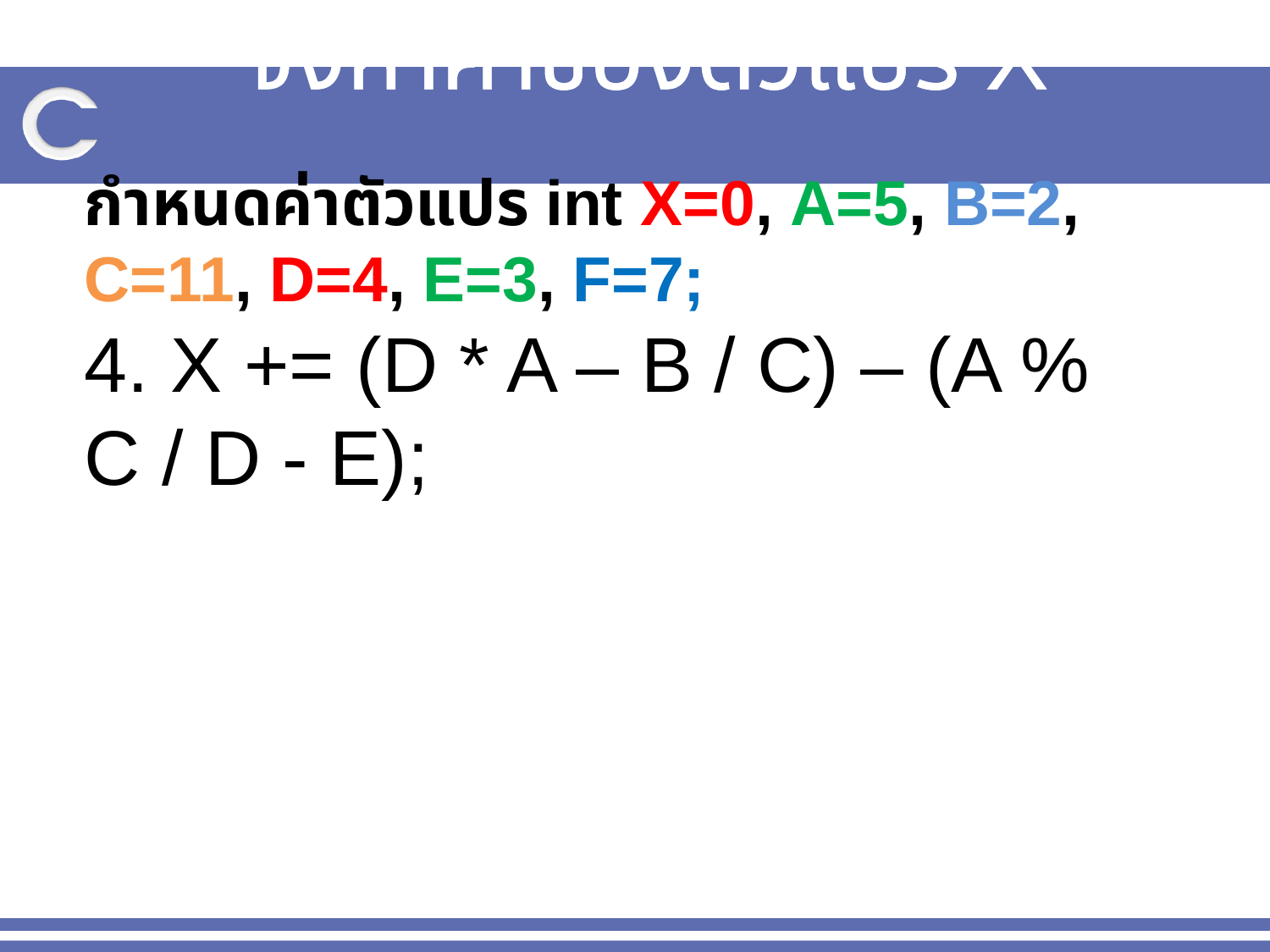

# จงหาค่าของตัวแปร X
กำหนดค่าตัวแปร int X=0, A=5, B=2, C=11, D=4, E=3, F=7;
4. X += (D * A – B / C) – (A % C / D - E);